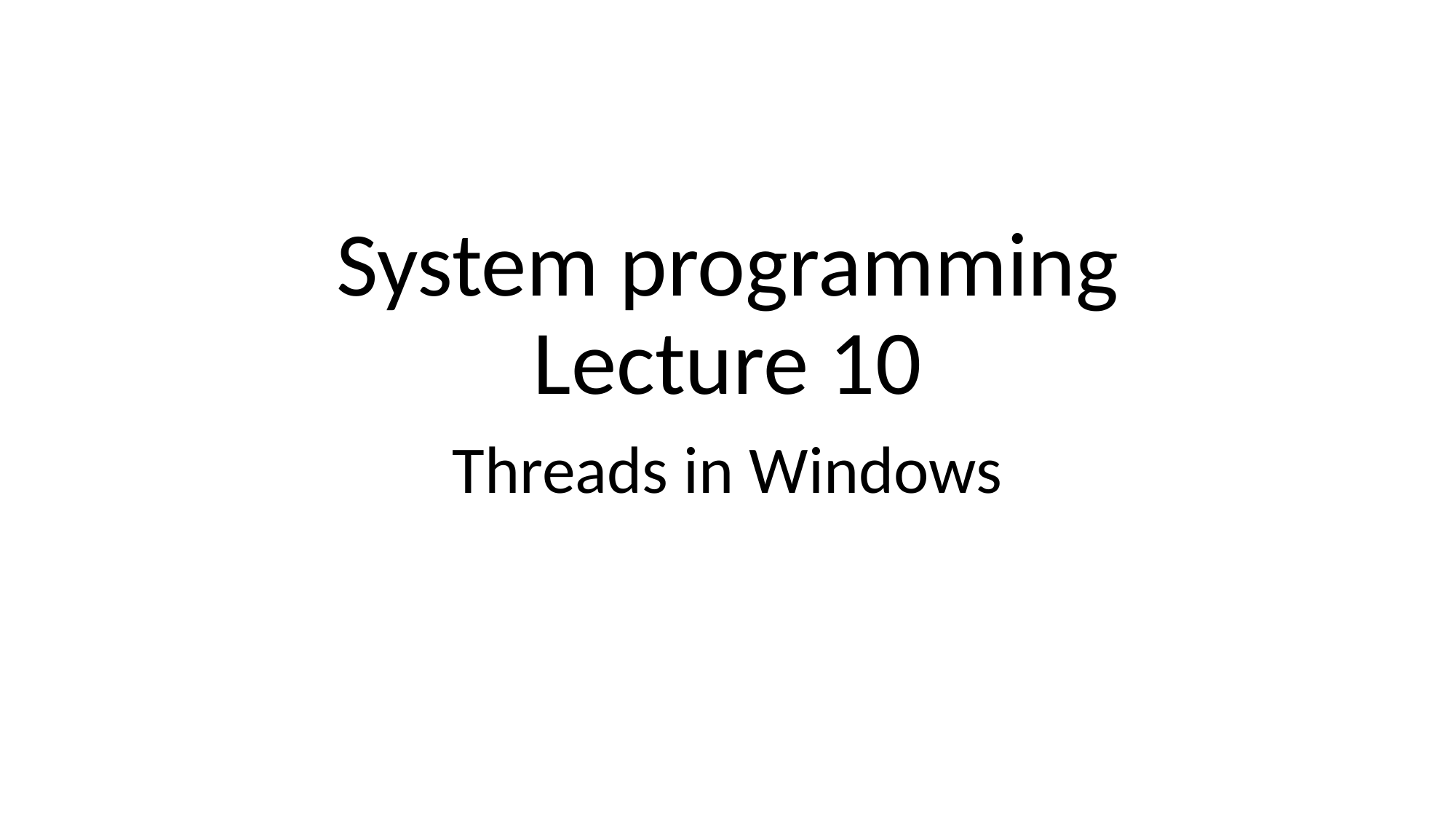

# System programming Lecture 10
Threads in Windows